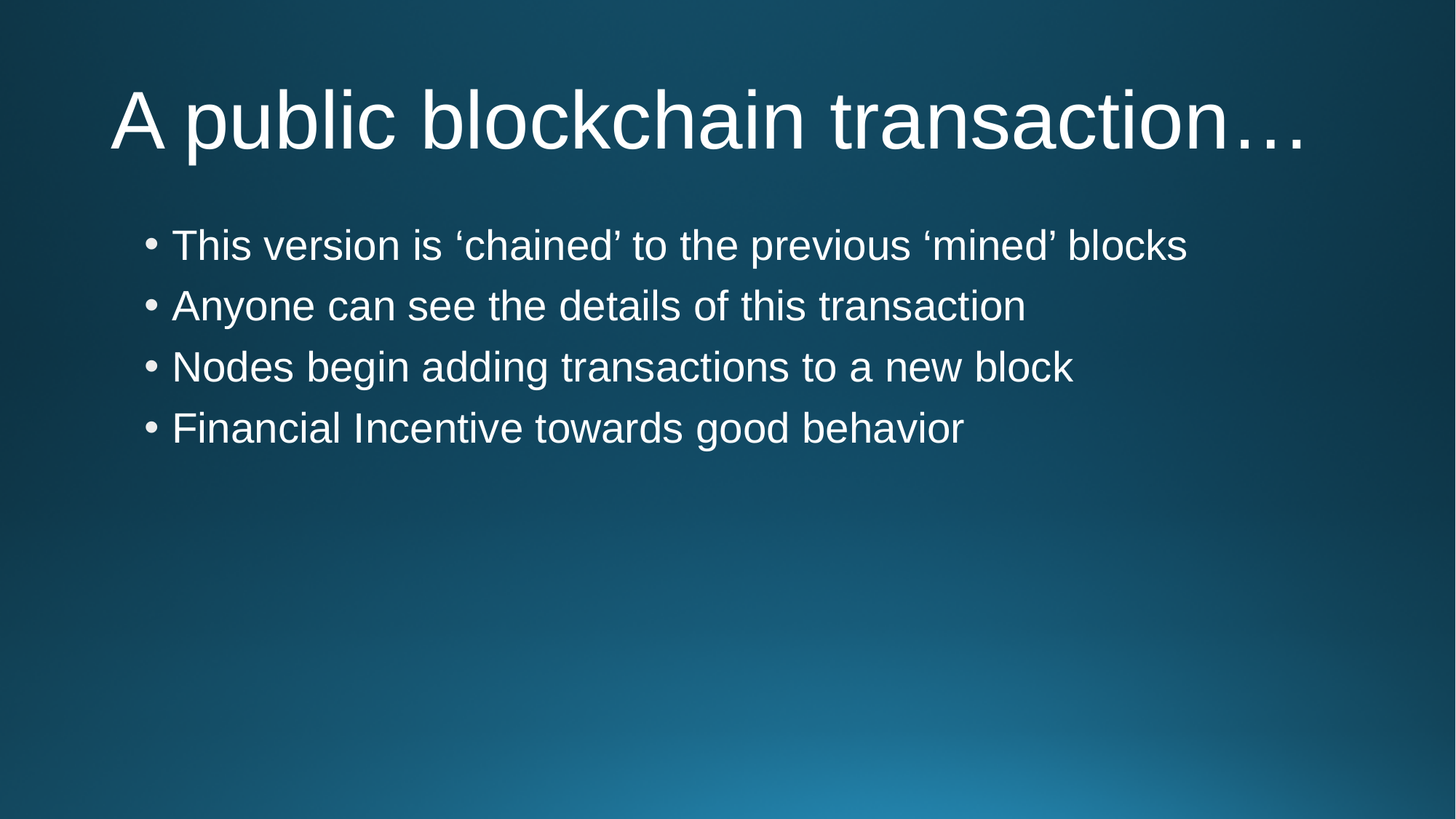

# A public blockchain transaction…
This version is ‘chained’ to the previous ‘mined’ blocks
Anyone can see the details of this transaction
Nodes begin adding transactions to a new block
Financial Incentive towards good behavior